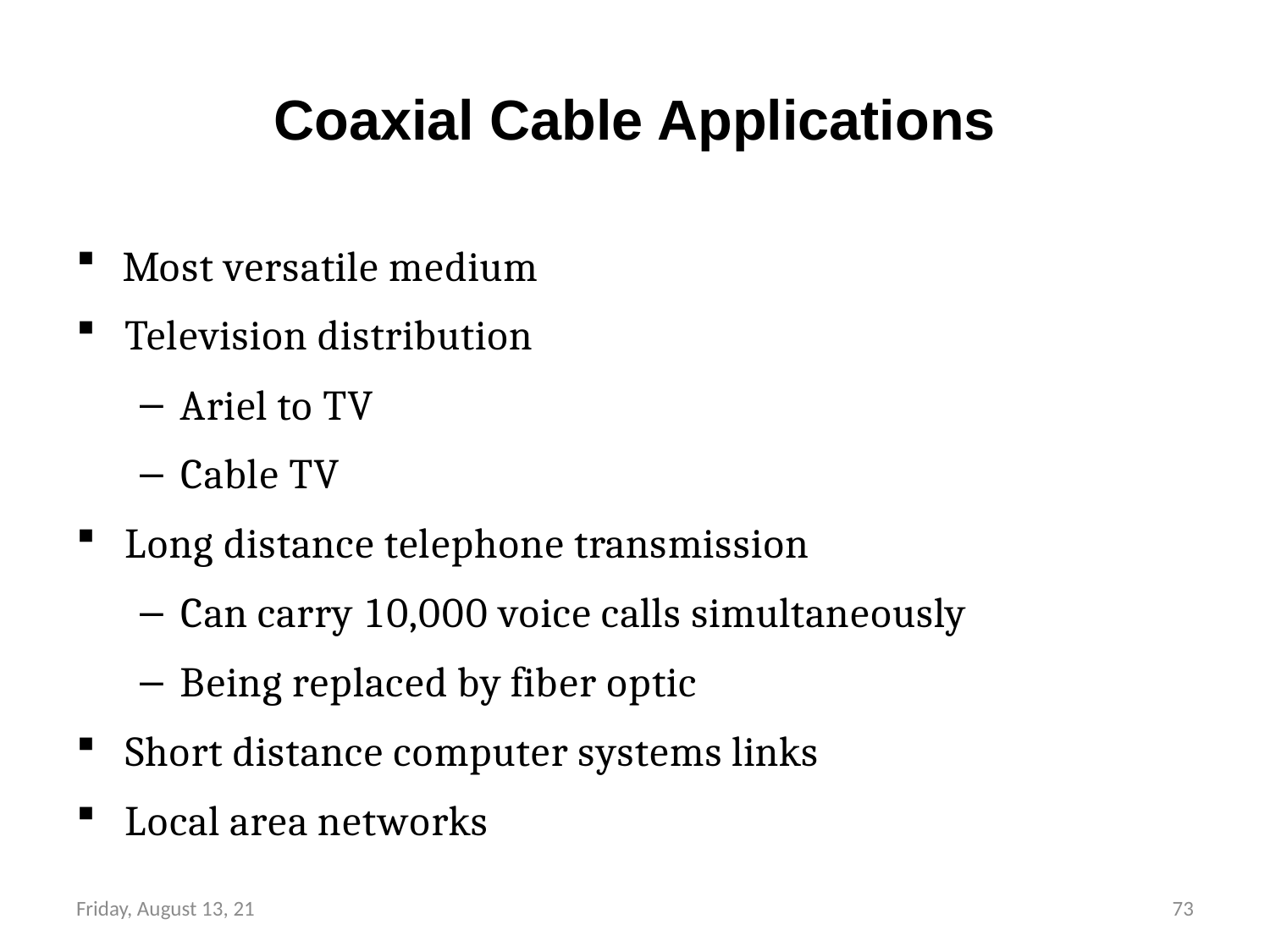

# Coaxial Cable Applications
Most versatile medium
Television distribution
Ariel to TV
Cable TV
Long distance telephone transmission
Can carry 10,000 voice calls simultaneously
Being replaced by fiber optic
Short distance computer systems links
Local area networks
Friday, August 13, 21
73